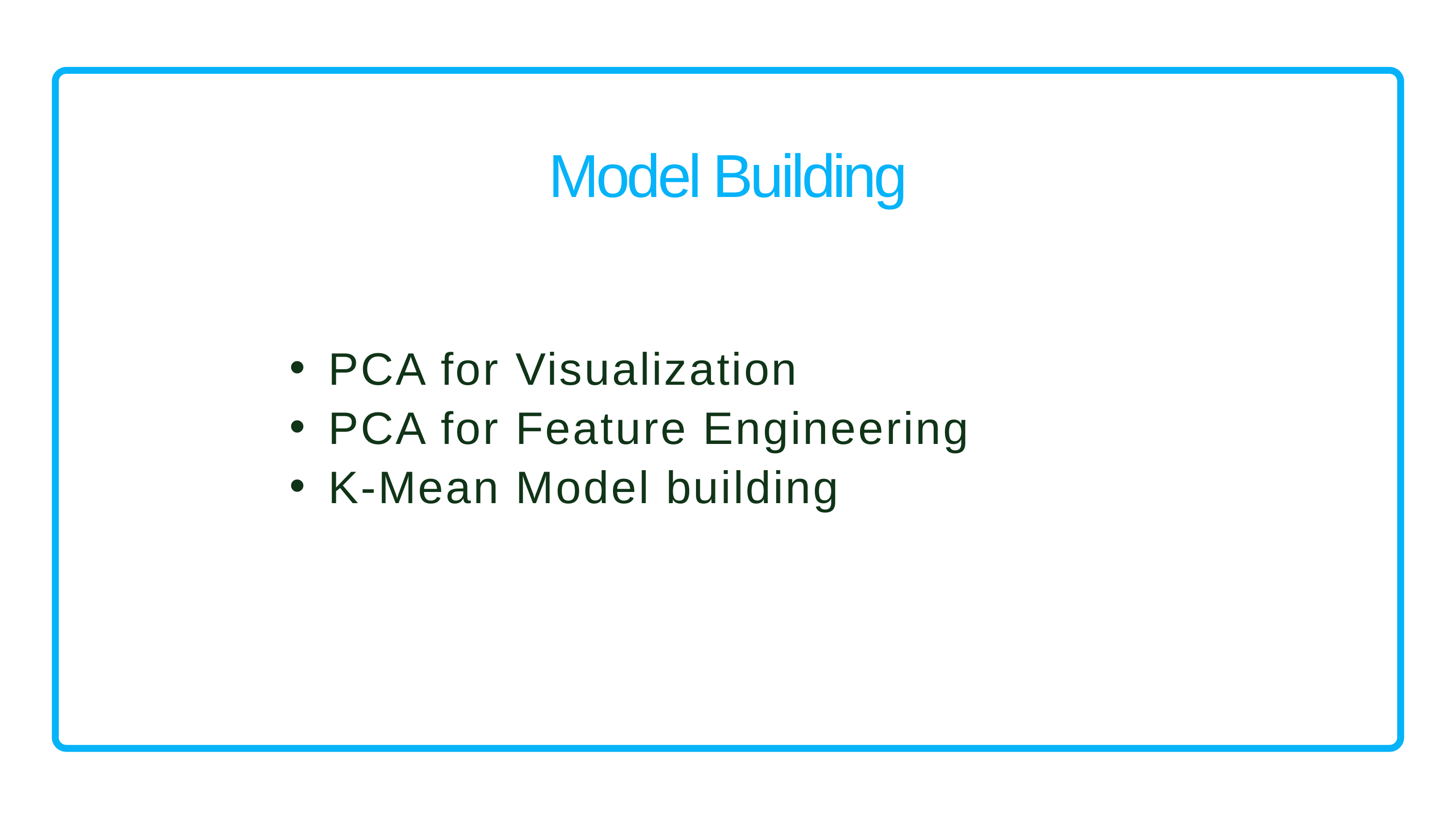

Model Building
PCA for Visualization
PCA for Feature Engineering
K-Mean Model building